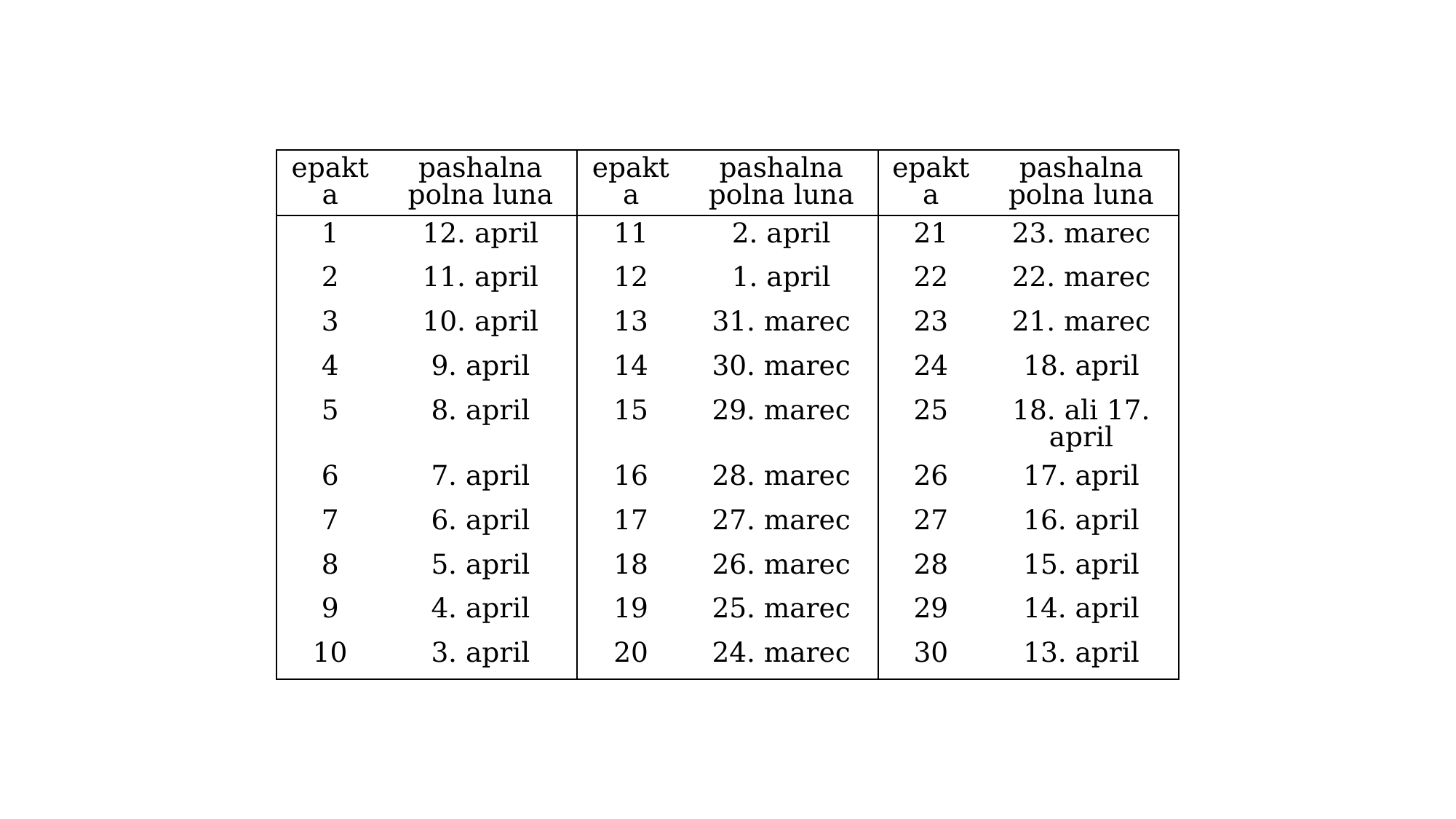

| epakta | pashalna polna luna | epakta | pashalna polna luna | epakta | pashalna polna luna |
| --- | --- | --- | --- | --- | --- |
| 1 | 12. april | 11 | 2. april | 21 | 23. marec |
| 2 | 11. april | 12 | 1. april | 22 | 22. marec |
| 3 | 10. april | 13 | 31. marec | 23 | 21. marec |
| 4 | 9. april | 14 | 30. marec | 24 | 18. april |
| 5 | 8. april | 15 | 29. marec | 25 | 18. ali 17. april |
| 6 | 7. april | 16 | 28. marec | 26 | 17. april |
| 7 | 6. april | 17 | 27. marec | 27 | 16. april |
| 8 | 5. april | 18 | 26. marec | 28 | 15. april |
| 9 | 4. april | 19 | 25. marec | 29 | 14. april |
| 10 | 3. april | 20 | 24. marec | 30 | 13. april |